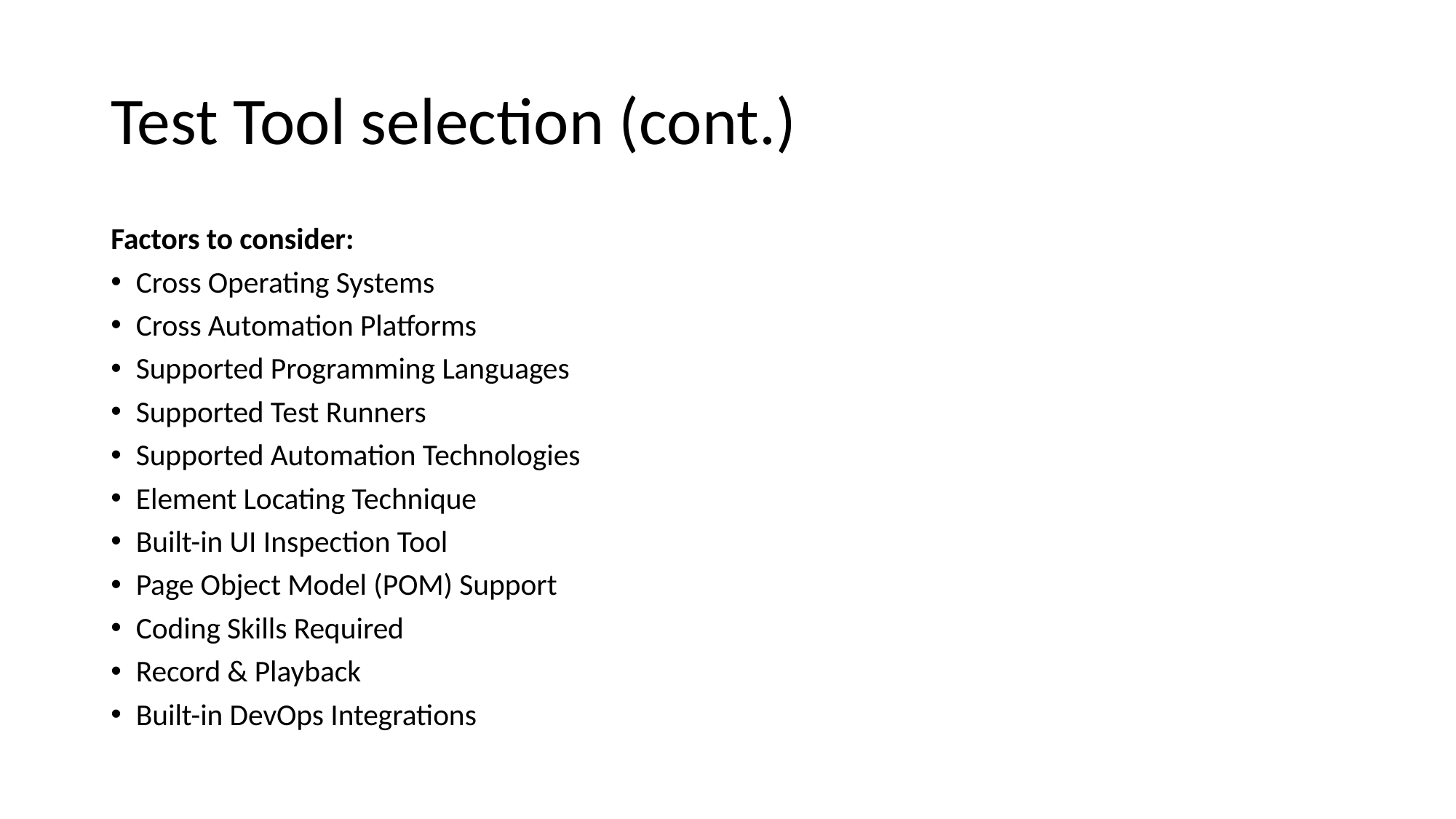

# Test Tool selection (cont.)
Factors to consider:
Cross Operating Systems
Cross Automation Platforms
Supported Programming Languages
Supported Test Runners
Supported Automation Technologies
Element Locating Technique
Built-in UI Inspection Tool
Page Object Model (POM) Support
Coding Skills Required
Record & Playback
Built-in DevOps Integrations